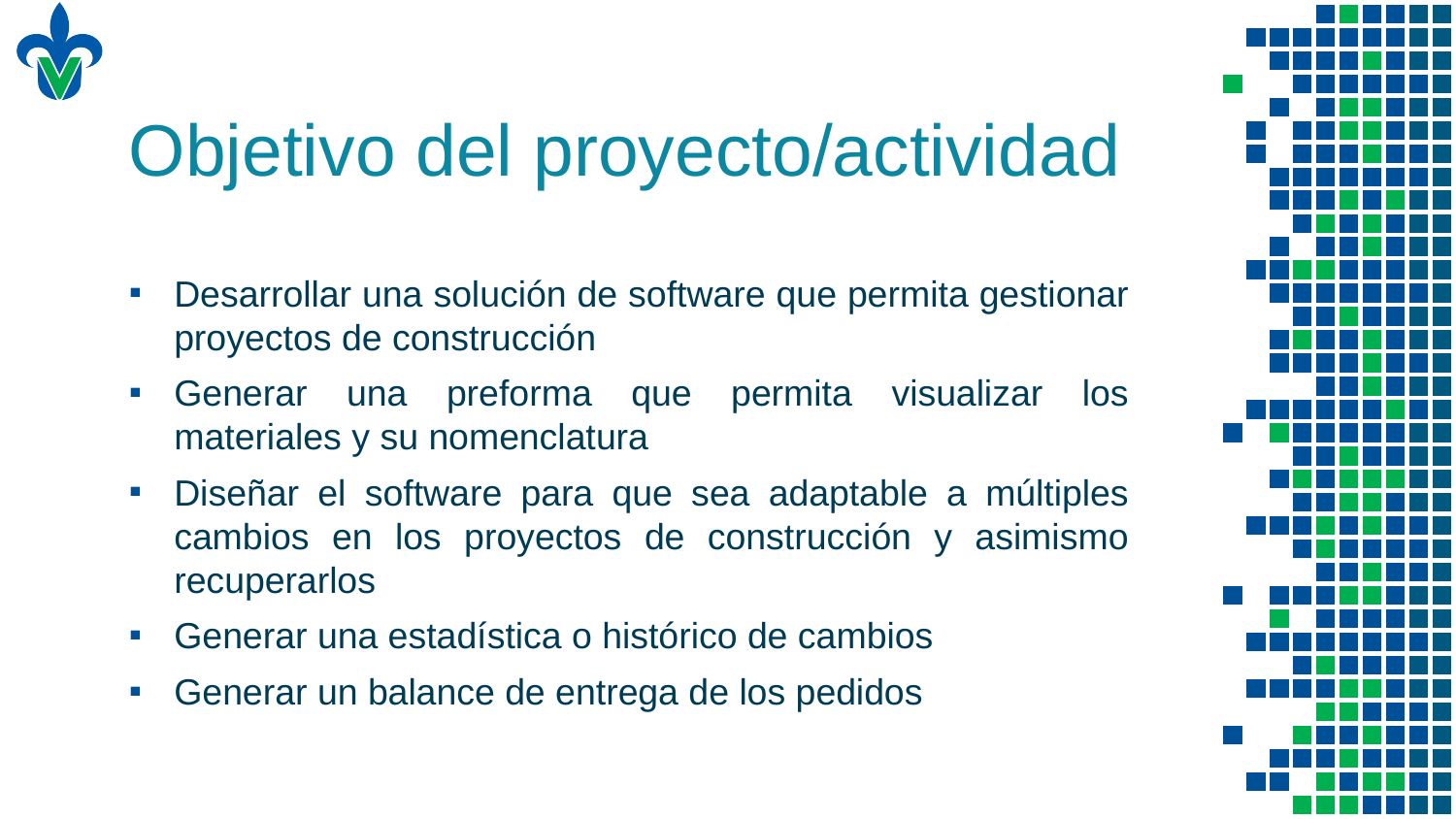

# Objetivo del proyecto/actividad

Desarrollar una solución de software que permita gestionar proyectos de construcción
Generar una preforma que permita visualizar los materiales y su nomenclatura
Diseñar el software para que sea adaptable a múltiples cambios en los proyectos de construcción y asimismo recuperarlos
Generar una estadística o histórico de cambios
Generar un balance de entrega de los pedidos